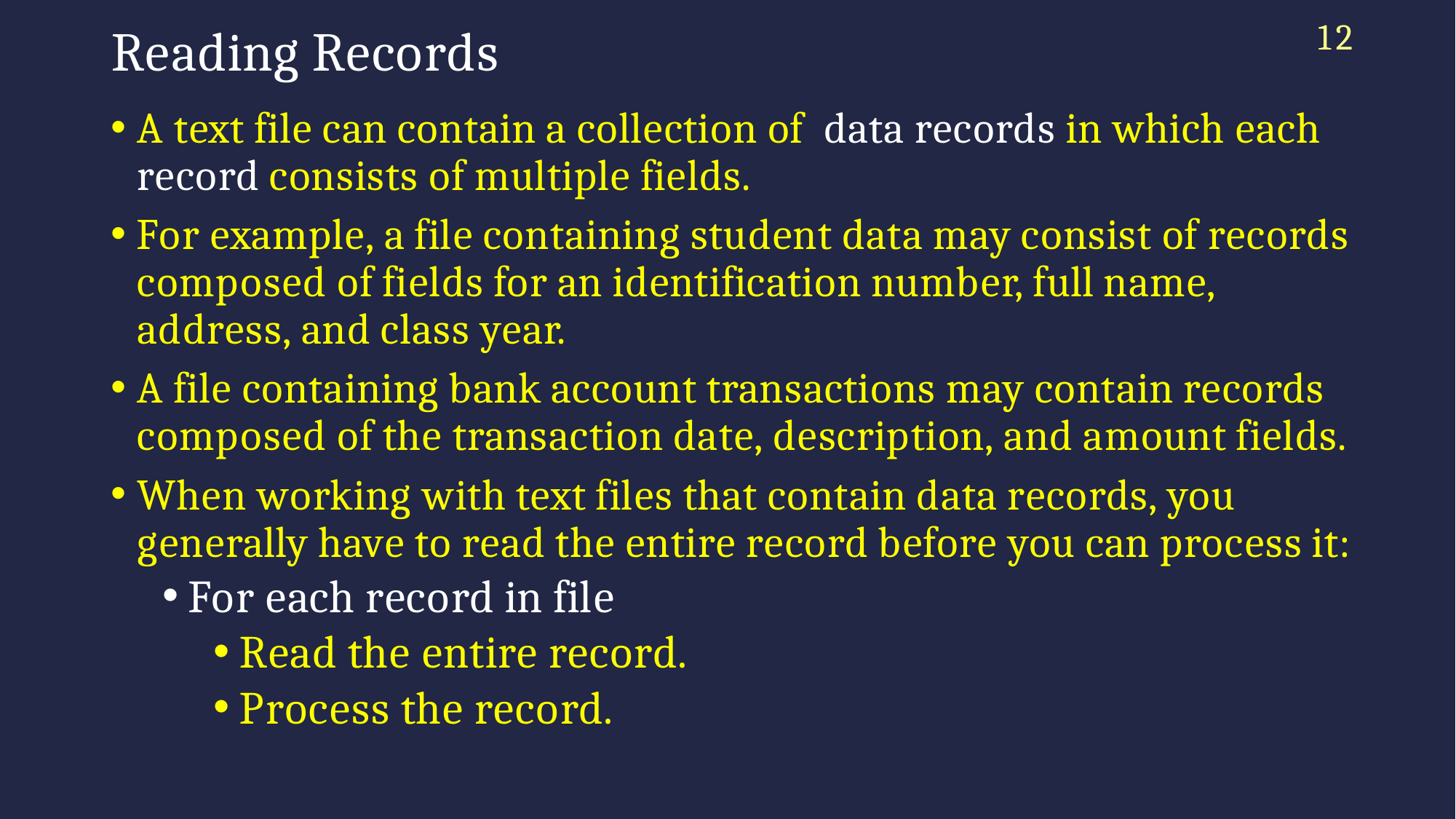

12
# Reading Records
A text file can contain a collection of  data records in which each record consists of multiple fields.
For example, a file containing student data may consist of records composed of fields for an identification number, full name, address, and class year.
A file containing bank account transactions may contain records composed of the transaction date, description, and amount fields.
When working with text files that contain data records, you generally have to read the entire record before you can process it:
For each record in file
Read the entire record.
Process the record.